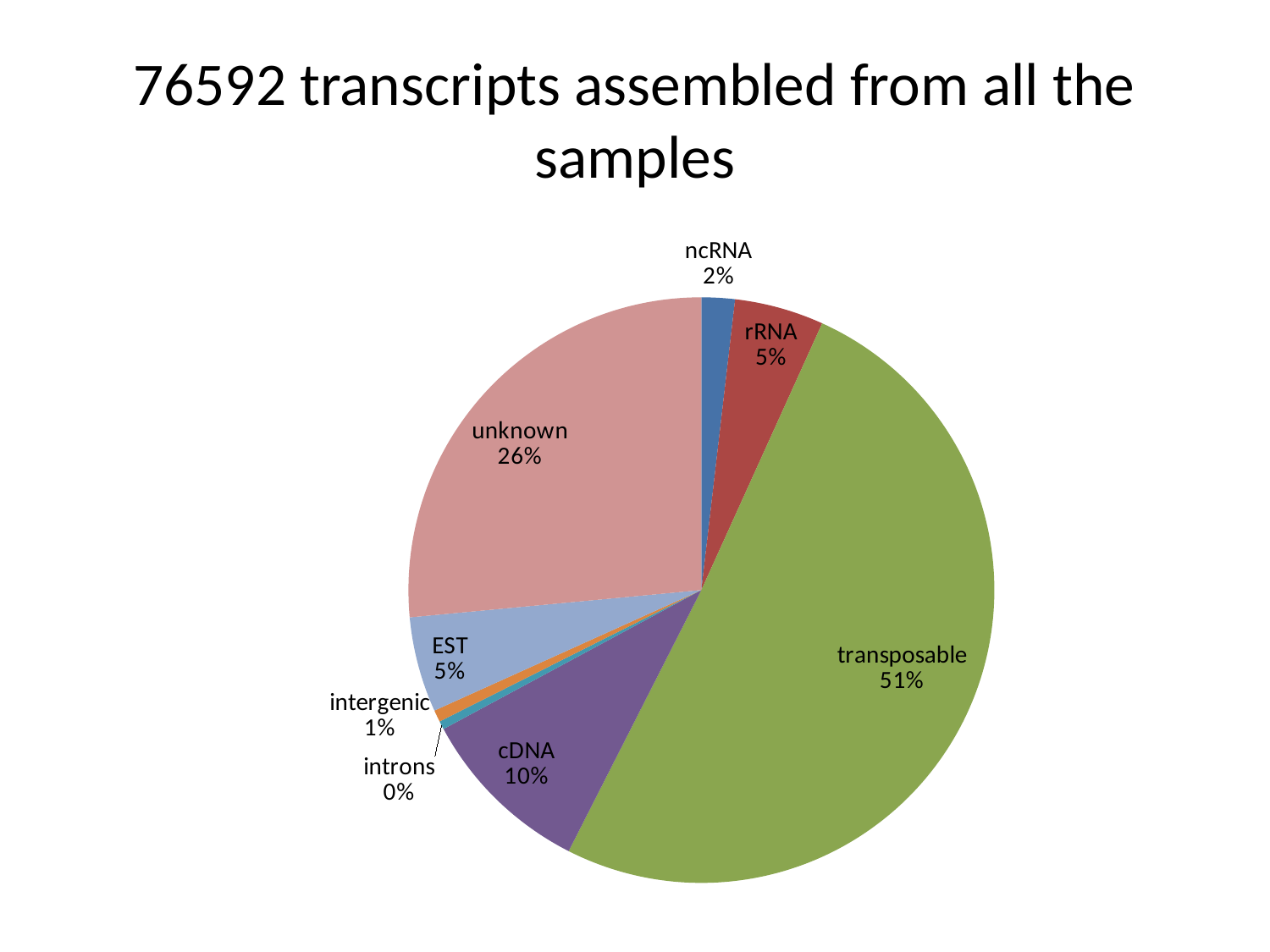

# 76592 transcripts assembled from all the samples

### Chart

| Category | ALL |
|---|---|
| ncRNA | 1409.0 |
| rRNA | 3773.0 |
| transposable | 38846.0 |
| cDNA | 7387.0 |
| introns | 356.0 |
| intergenic | 501.0 |
| EST | 4033.0 |
| unknown | 20287.0 |